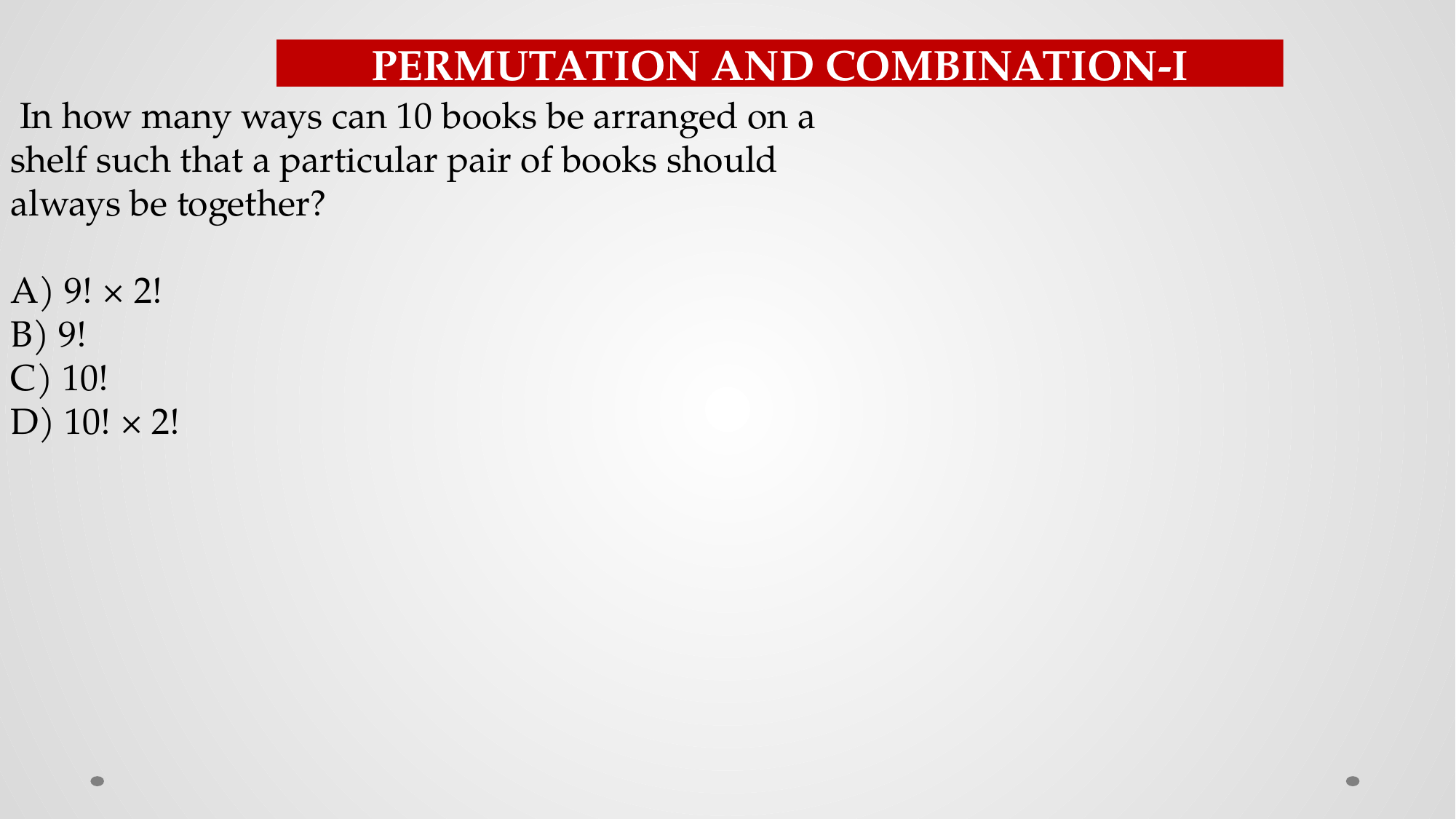

PERMUTATION AND COMBINATION-I
 In how many ways can 10 books be arranged on a
shelf such that a particular pair of books should
always be together?

A) 9! × 2!
B) 9!
C) 10!
D) 10! × 2!